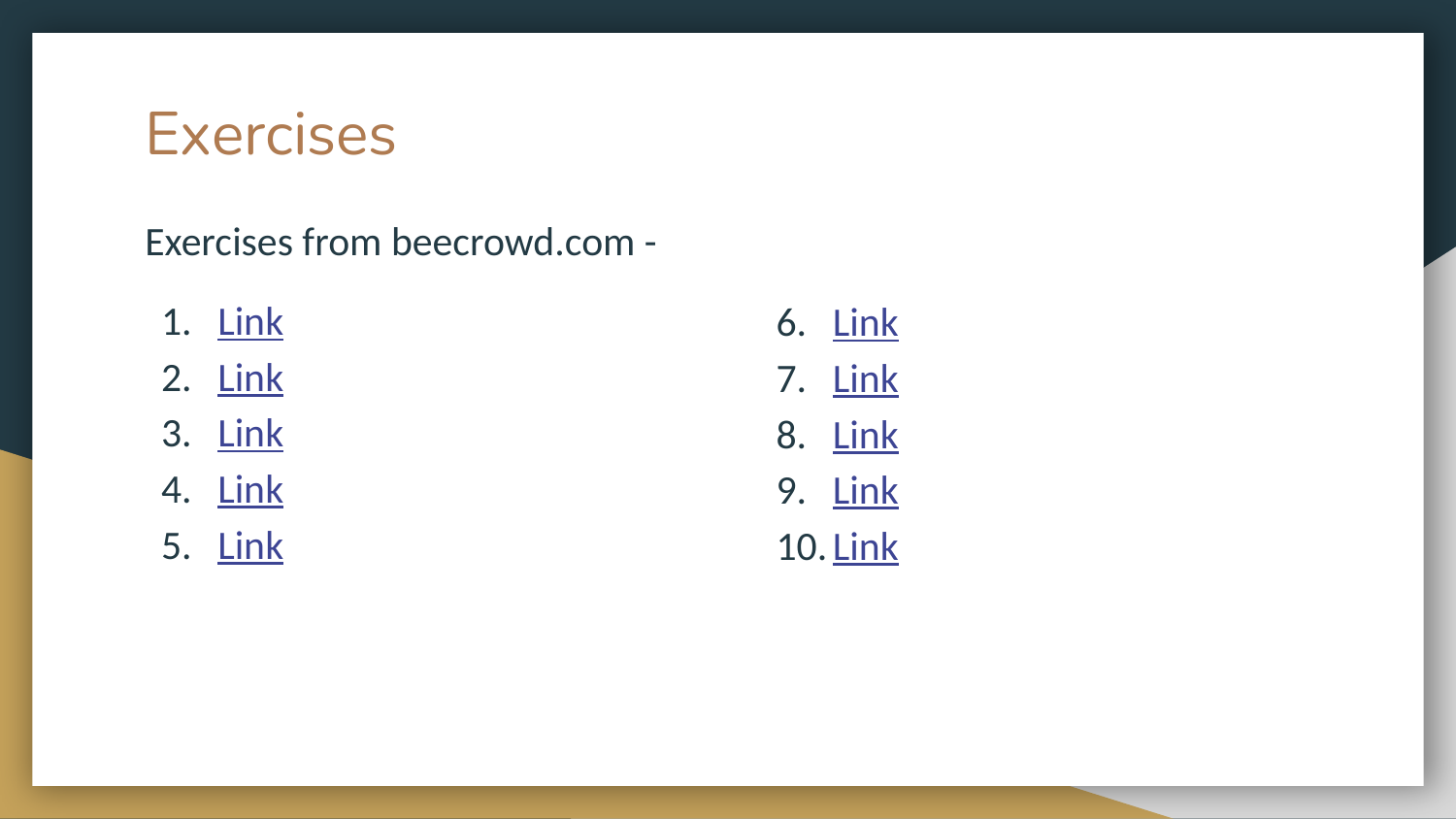

# Exercises
Exercises from beecrowd.com -
Link
Link
Link
Link
Link
Link
Link
Link
Link
Link